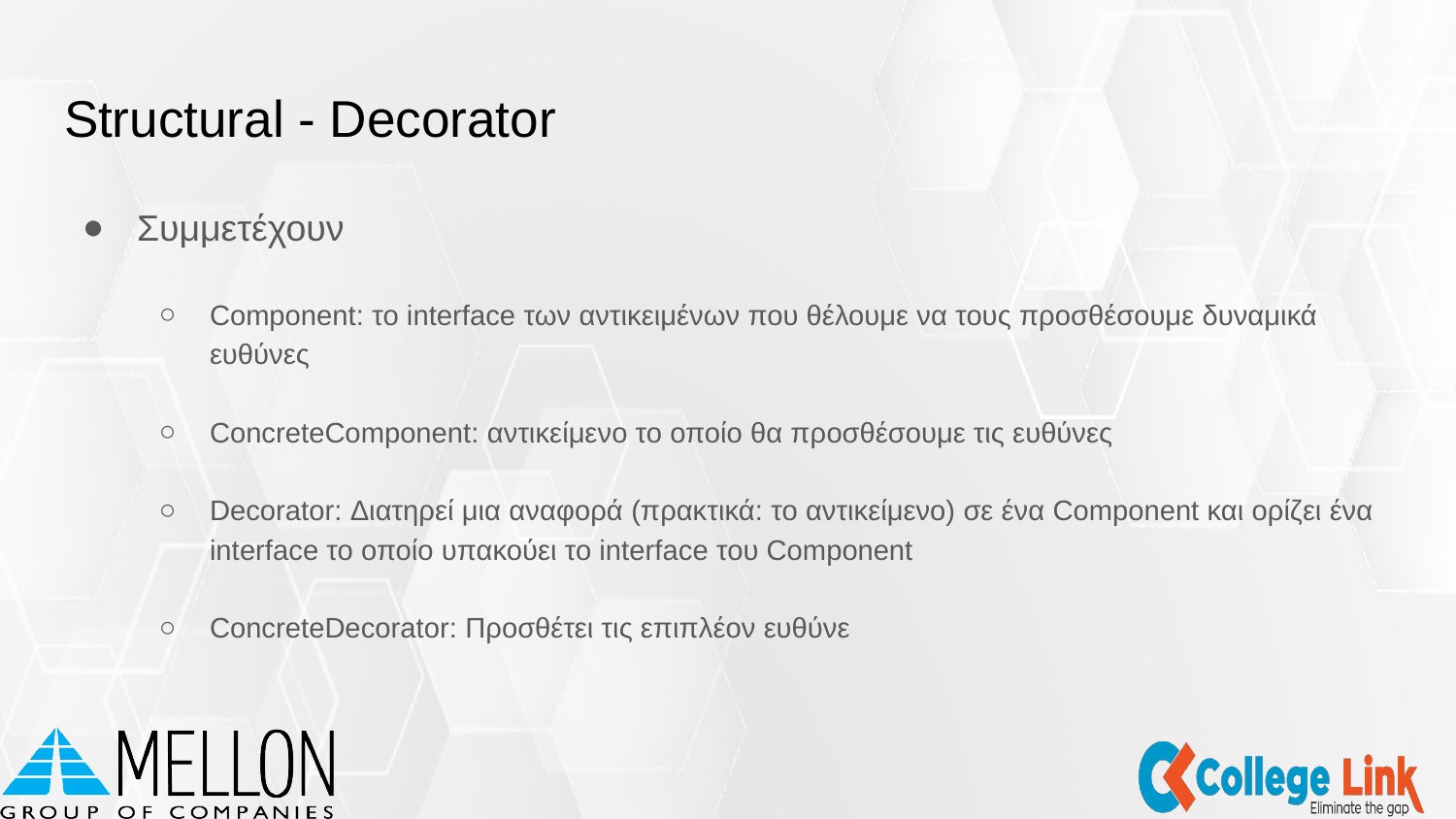

# Structural - Decorator
Συμμετέχουν
Component: το interface των αντικειμένων που θέλουμε να τους προσθέσουμε δυναμικά ευθύνες

ConcreteComponent: αντικείμενο το οποίο θα προσθέσουμε τις ευθύνες

Decorator: Διατηρεί μια αναφορά (πρακτικά: το αντικείμενο) σε ένα Component και ορίζει ένα interface το οποίο υπακούει το interface του Component

ConcreteDecorator: Προσθέτει τις επιπλέον ευθύνε